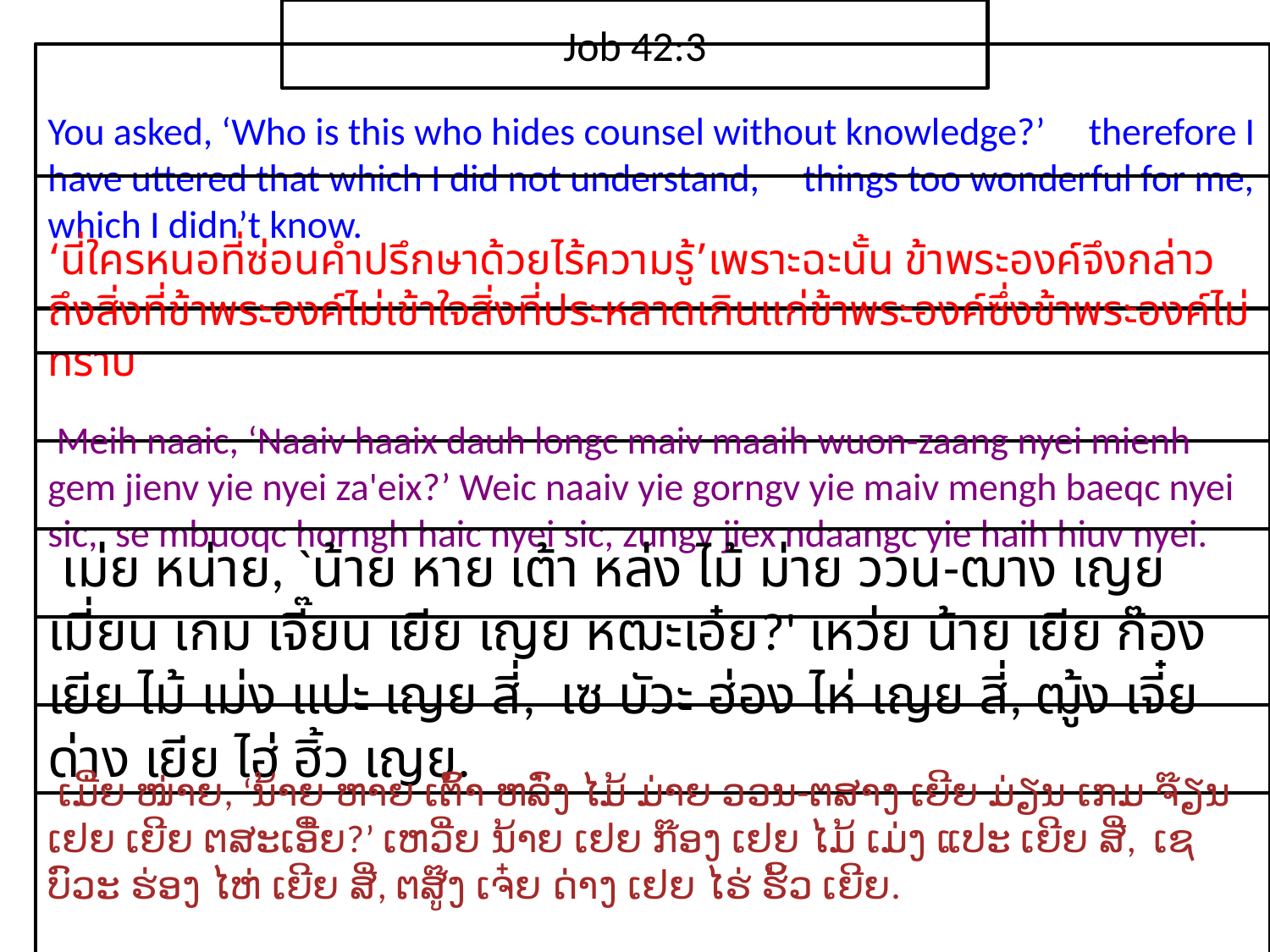

Job 42:3
You asked, ‘Who is this who hides counsel without knowledge?’     therefore I have uttered that which I did not understand,     things too wonderful for me, which I didn’t know.
‘นี่​ใคร​หนอ​ที่​ซ่อน​คำปรึกษา​ด้วย​ไร้​ความ​รู้’เพราะ​ฉะนั้น ข้า​พระ​องค์​จึง​กล่าวถึง​สิ่ง​ที่​ข้า​พระ​องค์​ไม่​เข้าใจสิ่ง​ที่​ประหลาด​เกิน​แก่​ข้า​พระ​องค์​ซึ่ง​ข้า​พระ​องค์​ไม่​ทราบ
 Meih naaic, ‘Naaiv haaix dauh longc maiv maaih wuon-zaang nyei mienh gem jienv yie nyei za'eix?’ Weic naaiv yie gorngv yie maiv mengh baeqc nyei sic,  se mbuoqc horngh haic nyei sic, zungv jiex ndaangc yie haih hiuv nyei.
 เม่ย หน่าย, `น้าย หาย เต้า หล่ง ไม้ ม่าย ววน-ฒาง เญย เมี่ยน เกม เจี๊ยน เยีย เญย หฒะเอ๋ย?' เหว่ย น้าย เยีย ก๊อง เยีย ไม้ เม่ง แปะ เญย สี่,  เซ บัวะ ฮ่อง ไห่ เญย สี่, ฒู้ง เจี๋ย ด่าง เยีย ไฮ่ ฮิ้ว เญย.
 ເມີ່ຍ ໜ່າຍ, ‘ນ້າຍ ຫາຍ ເຕົ້າ ຫລົ່ງ ໄມ້ ມ່າຍ ວວນ-ຕສາງ ເຍີຍ ມ່ຽນ ເກມ ຈ໊ຽນ ເຢຍ ເຍີຍ ຕສະເອີ໋ຍ?’ ເຫວີ່ຍ ນ້າຍ ເຢຍ ກ໊ອງ ເຢຍ ໄມ້ ເມ່ງ ແປະ ເຍີຍ ສີ່,  ເຊ ບົວະ ຮ່ອງ ໄຫ່ ເຍີຍ ສີ່, ຕສູ໊ງ ເຈ໋ຍ ດ່າງ ເຢຍ ໄຮ່ ຮິ້ວ ເຍີຍ.